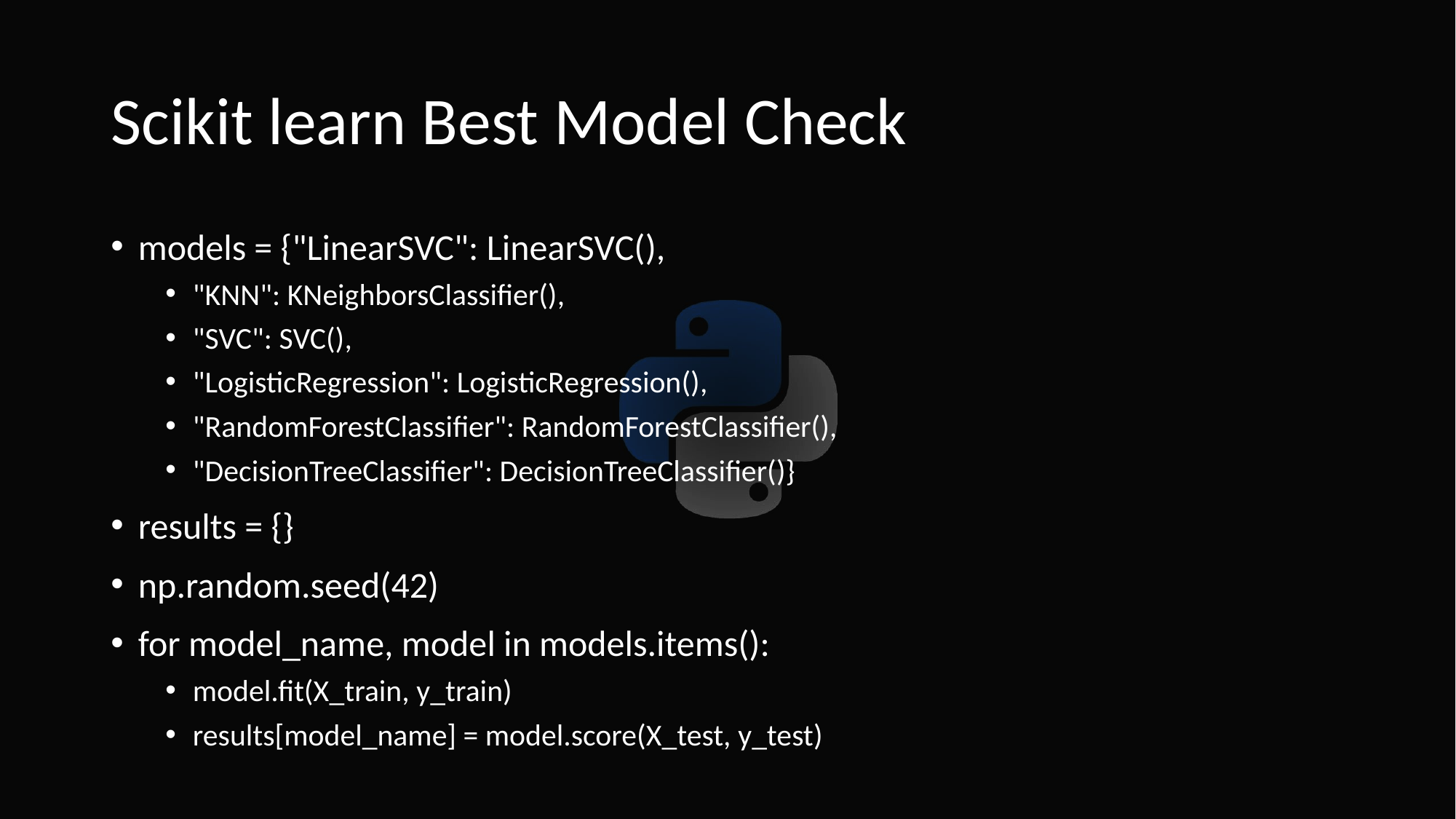

# Scikit learn Best Model Check
models = {"LinearSVC": LinearSVC(),
"KNN": KNeighborsClassifier(),
"SVC": SVC(),
"LogisticRegression": LogisticRegression(),
"RandomForestClassifier": RandomForestClassifier(),
"DecisionTreeClassifier": DecisionTreeClassifier()}
results = {}
np.random.seed(42)
for model_name, model in models.items():
model.fit(X_train, y_train)
results[model_name] = model.score(X_test, y_test)